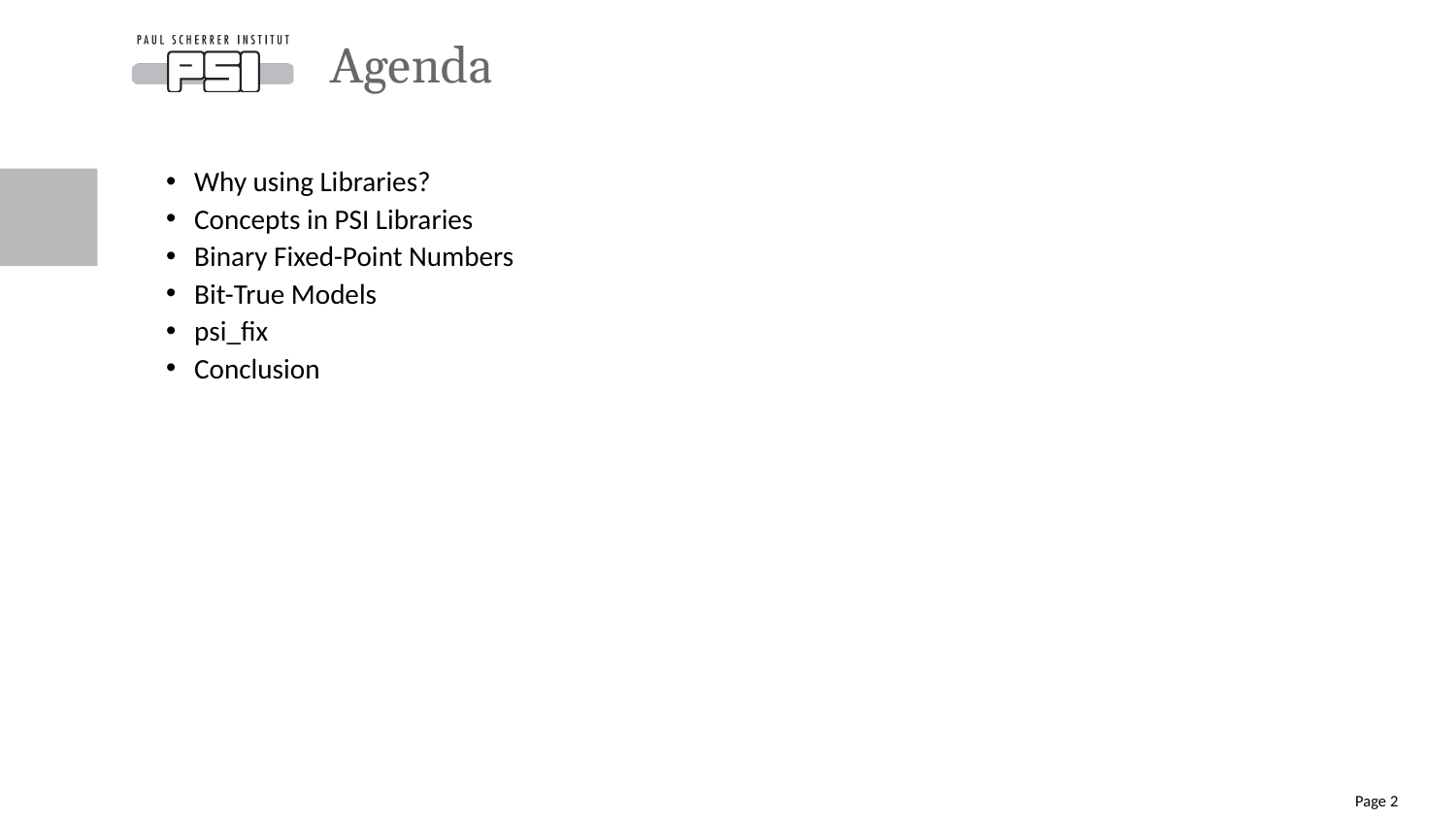

# Agenda
Why using Libraries?
Concepts in PSI Libraries
Binary Fixed-Point Numbers
Bit-True Models
psi_fix
Conclusion

Page 2